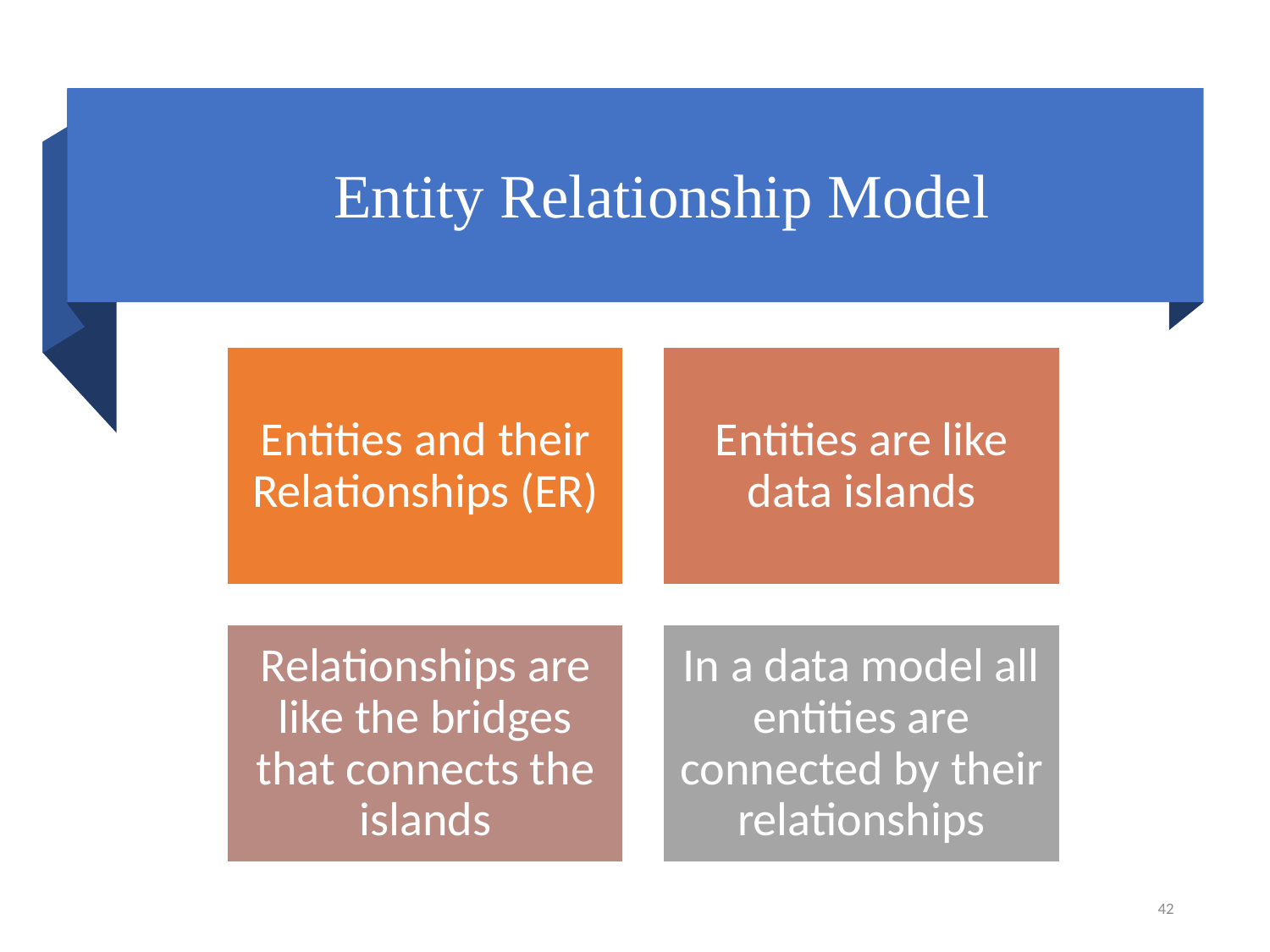

# Entity Relationship Model
Entities and their Relationships (ER)
Entities are like data islands
Relationships are like the bridges that connects the islands
In a data model all entities are connected by their relationships
42